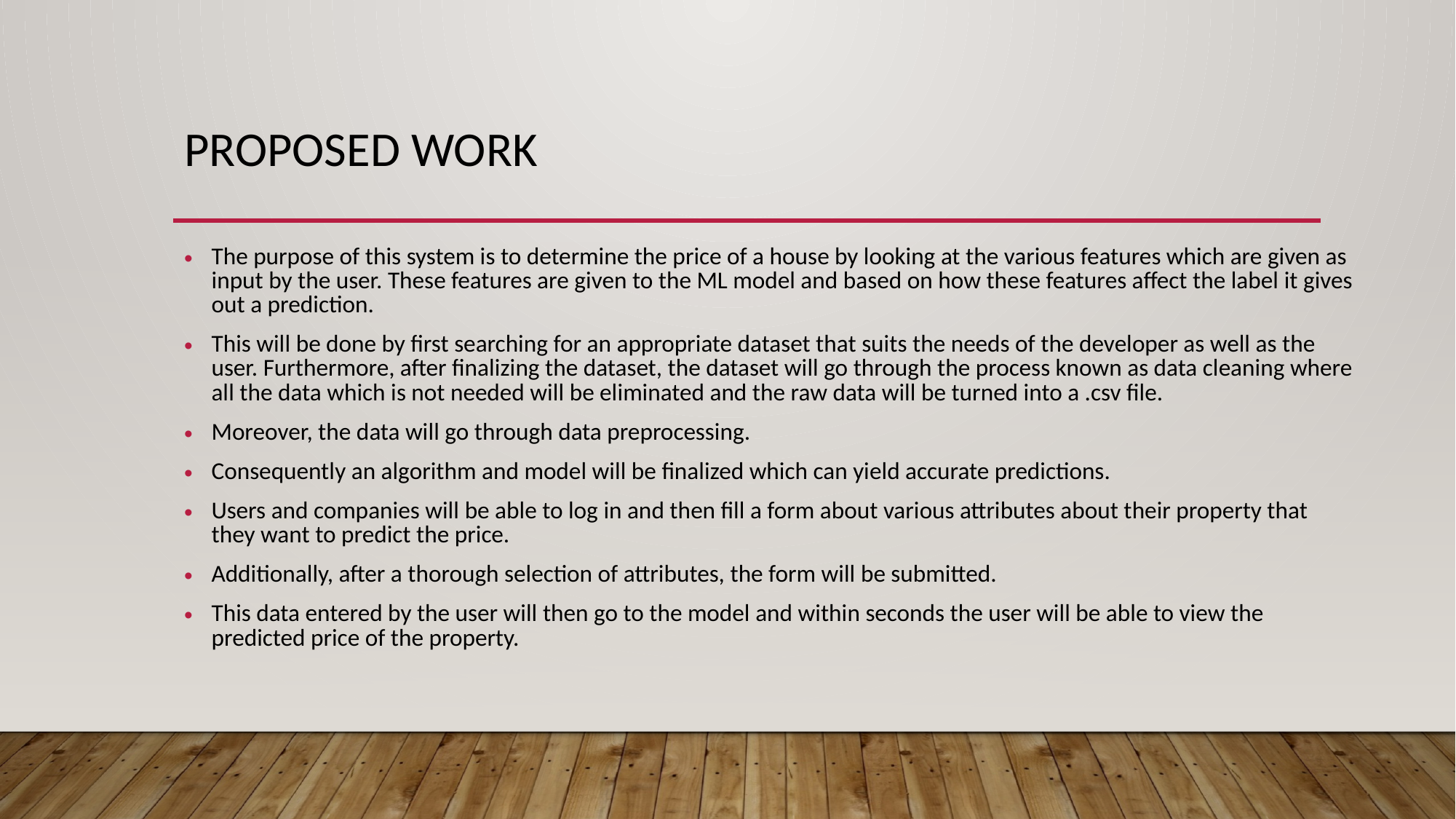

# PROPOSED WORK
The purpose of this system is to determine the price of a house by looking at the various features which are given as input by the user. These features are given to the ML model and based on how these features affect the label it gives out a prediction.
This will be done by first searching for an appropriate dataset that suits the needs of the developer as well as the user. Furthermore, after finalizing the dataset, the dataset will go through the process known as data cleaning where all the data which is not needed will be eliminated and the raw data will be turned into a .csv file.
Moreover, the data will go through data preprocessing.
Consequently an algorithm and model will be finalized which can yield accurate predictions.
Users and companies will be able to log in and then fill a form about various attributes about their property that they want to predict the price.
Additionally, after a thorough selection of attributes, the form will be submitted.
This data entered by the user will then go to the model and within seconds the user will be able to view the predicted price of the property.